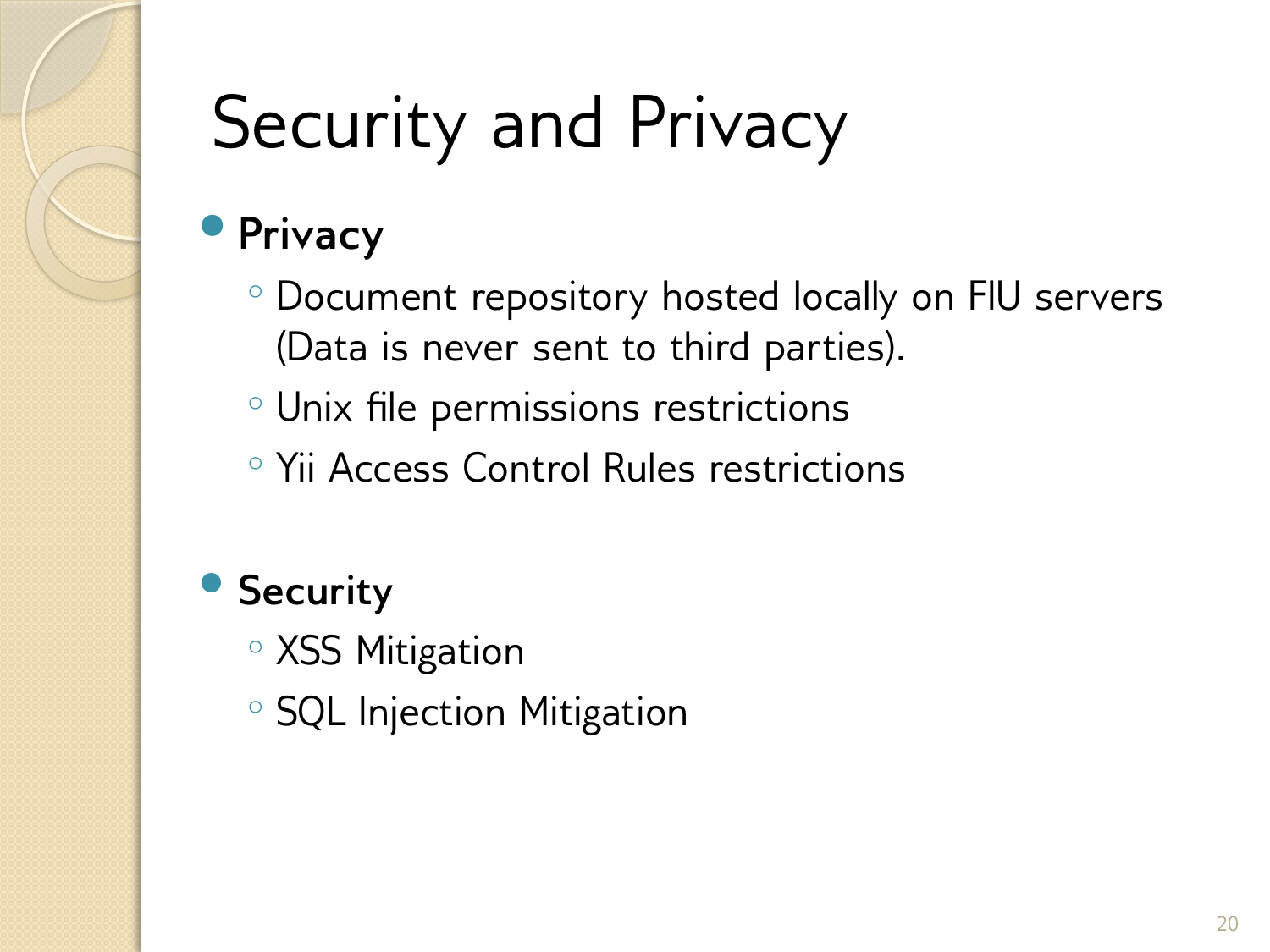

# Security and Privacy
Privacy
Document repository hosted locally on FIU servers (Data is never sent to third parties).
Unix file permissions restrictions
Yii Access Control Rules restrictions

Security
XSS Mitigation
SQL Injection Mitigation

20